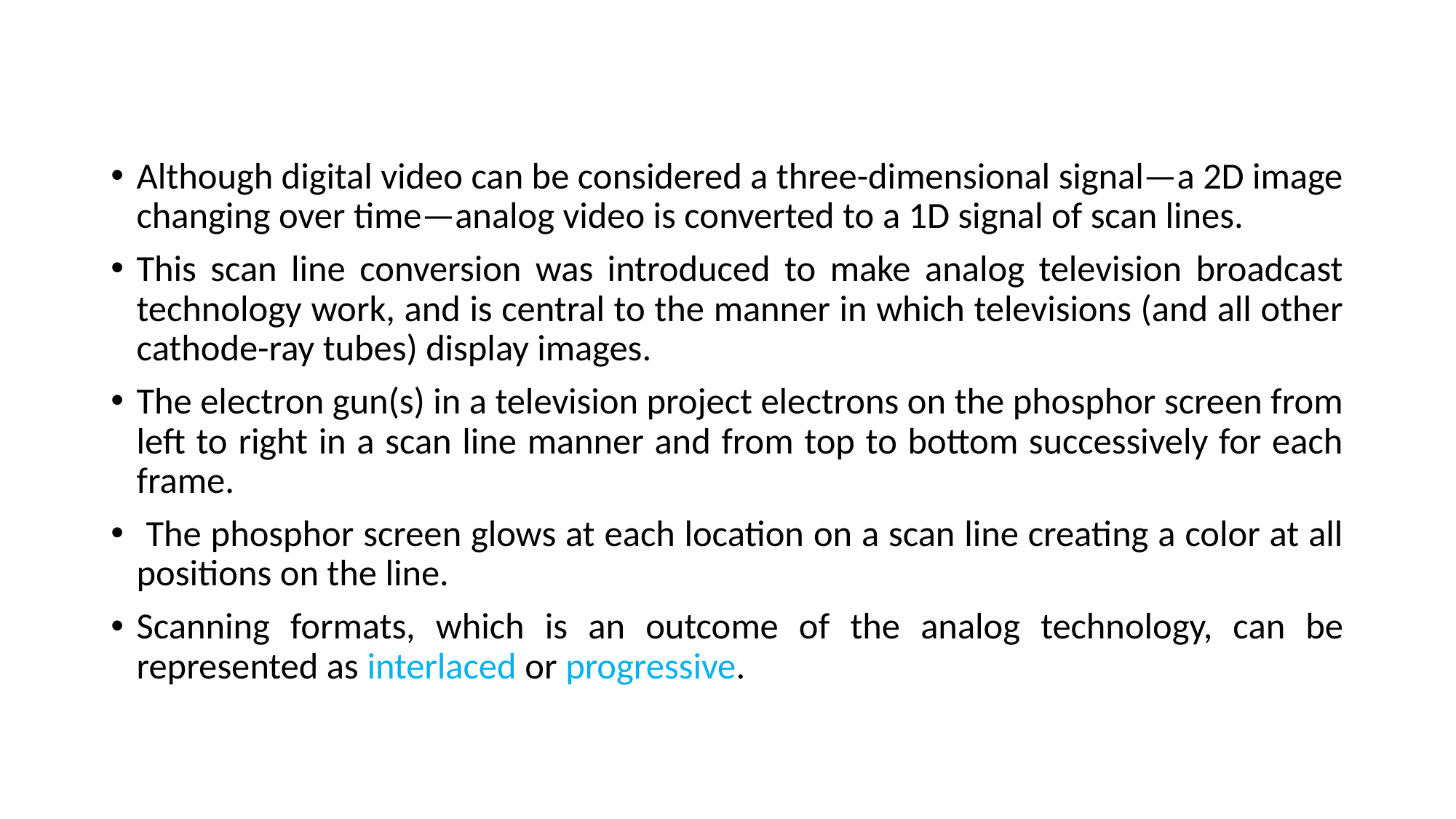

Although digital video can be considered a three-dimensional signal—a 2D image changing over time—analog video is converted to a 1D signal of scan lines.
This scan line conversion was introduced to make analog television broadcast technology work, and is central to the manner in which televisions (and all other cathode-ray tubes) display images.
The electron gun(s) in a television project electrons on the phosphor screen from left to right in a scan line manner and from top to bottom successively for each frame.
 The phosphor screen glows at each location on a scan line creating a color at all positions on the line.
Scanning formats, which is an outcome of the analog technology, can be represented as interlaced or progressive.